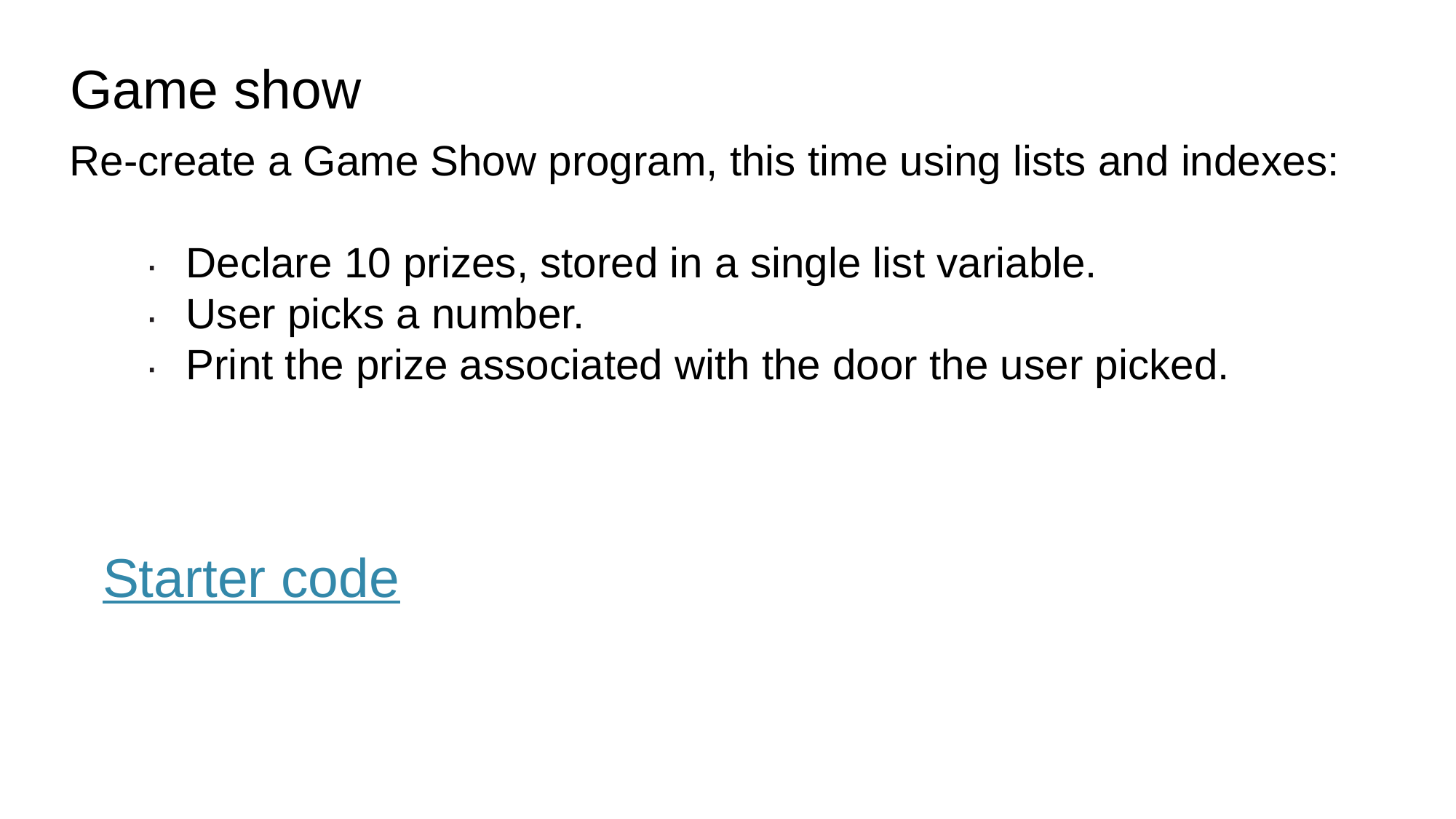

# Game show
Re-create a Game Show program, this time using lists and indexes:

Declare 10 prizes, stored in a single list variable.
User picks a number.
Print the prize associated with the door the user picked.
Starter code